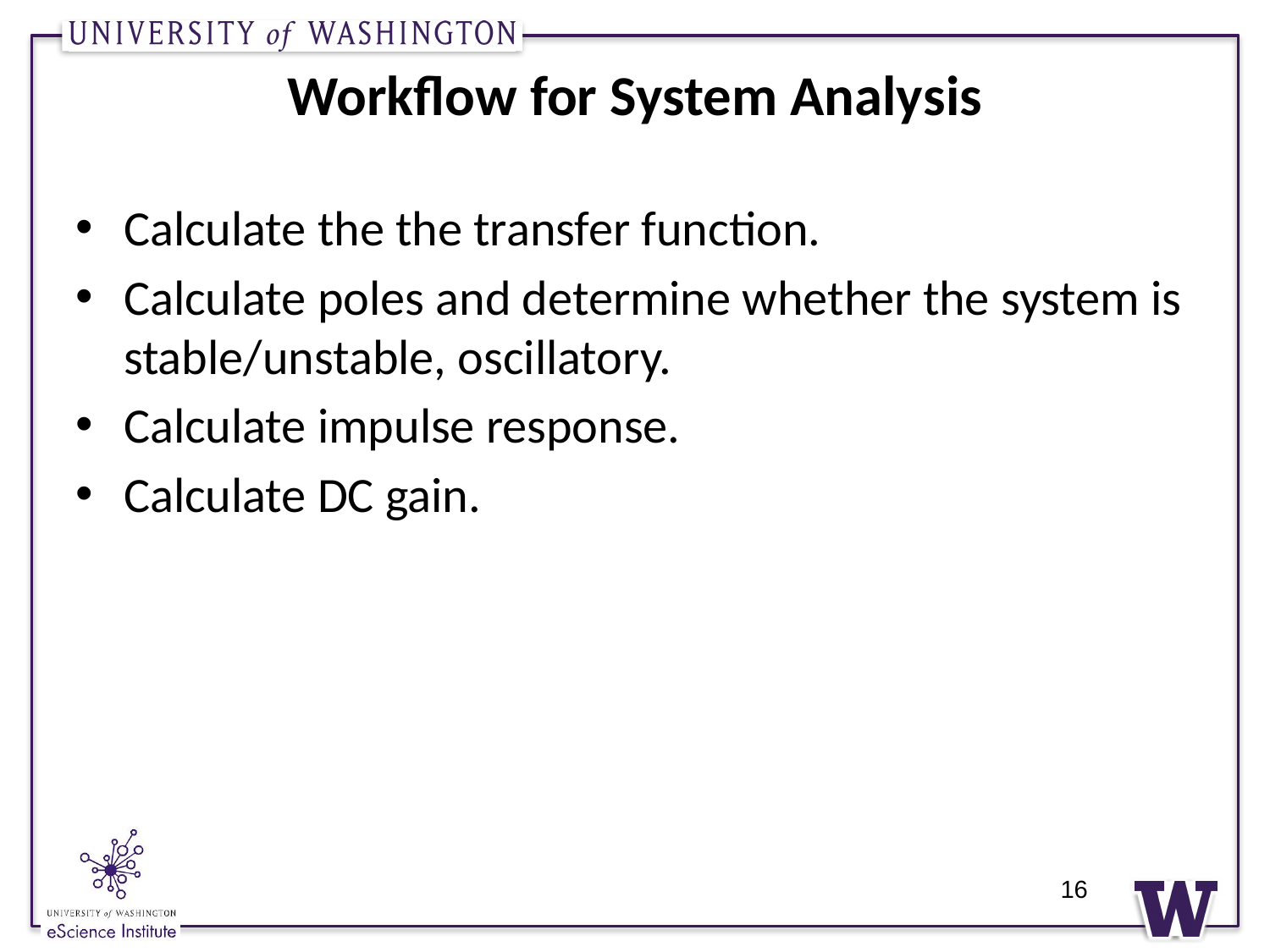

# Workflow for System Analysis
Calculate the the transfer function.
Calculate poles and determine whether the system is stable/unstable, oscillatory.
Calculate impulse response.
Calculate DC gain.
16